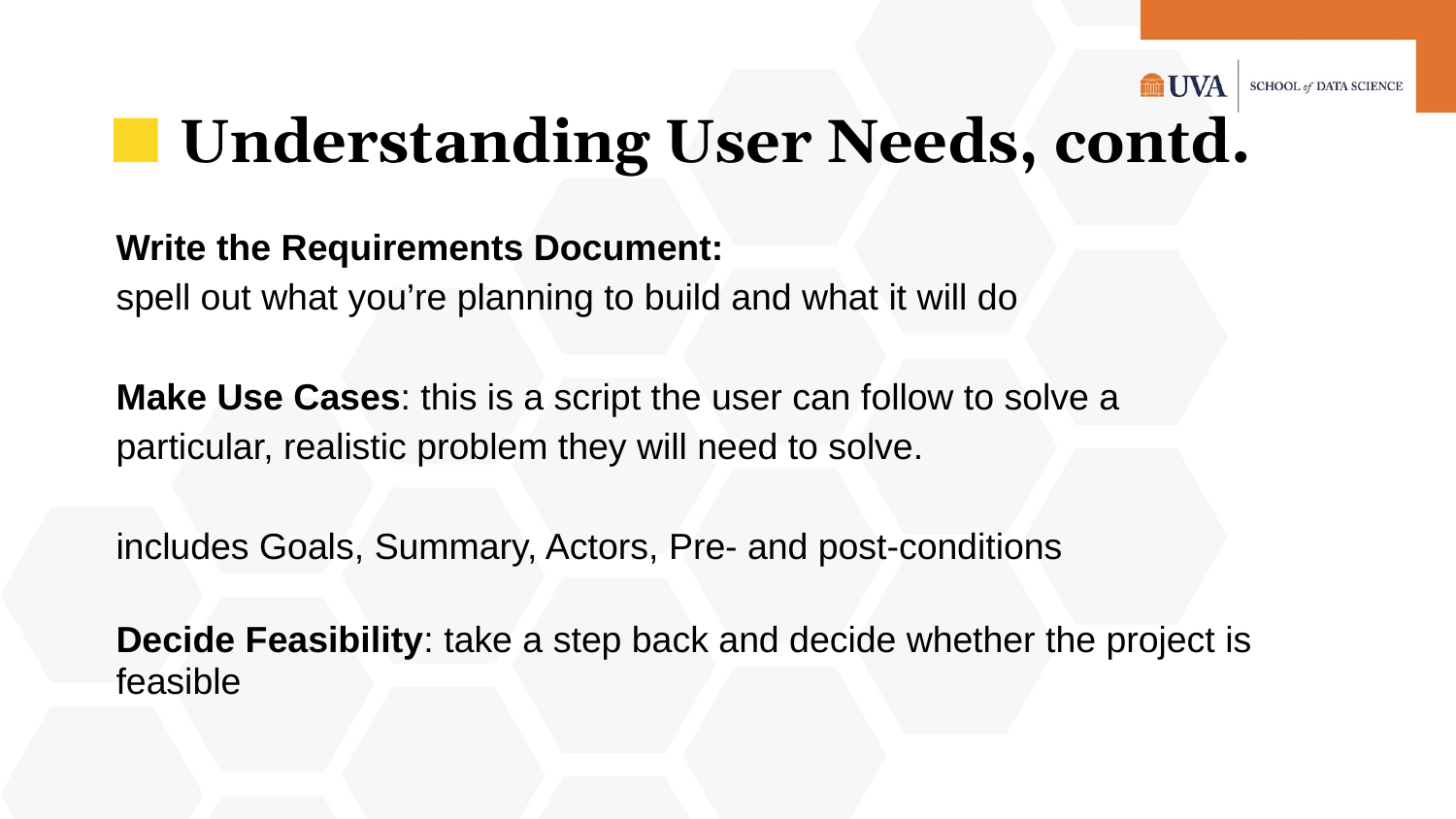

Understanding User Needs, contd.
Write the Requirements Document:
spell out what you’re planning to build and what it will do

Make Use Cases: this is a script the user can follow to solve a particular, realistic problem they will need to solve.
includes Goals, Summary, Actors, Pre- and post-conditions

Decide Feasibility: take a step back and decide whether the project is feasible